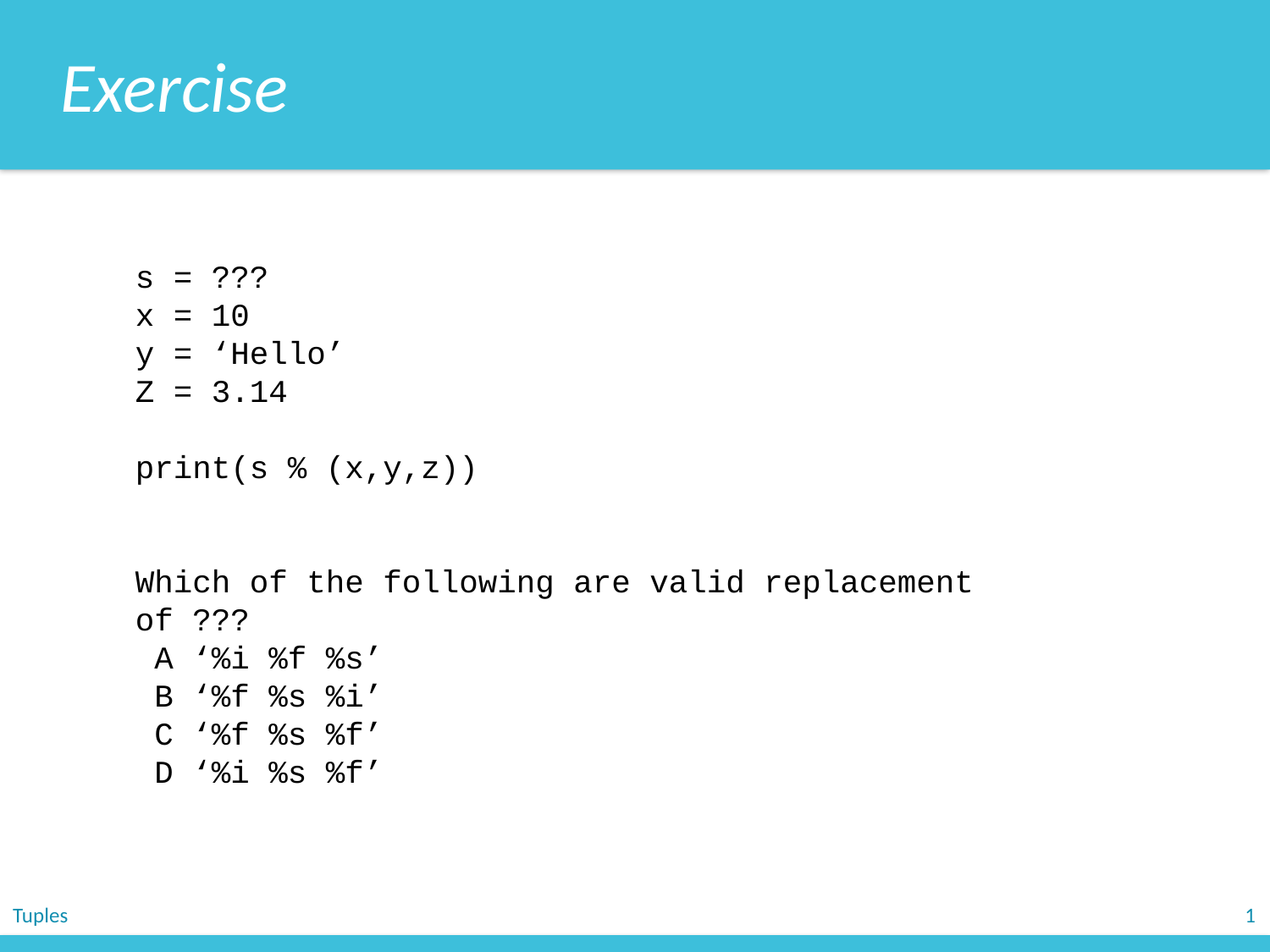

Exercise
s = ???
x = 10
y = ‘Hello’
Z = 3.14

print(s % (x,y,z))

Which of the following are valid replacement of ???
 A ‘%i %f %s’
 B ‘%f %s %i’
 C ‘%f %s %f’
 D ‘%i %s %f’
Tuples
1